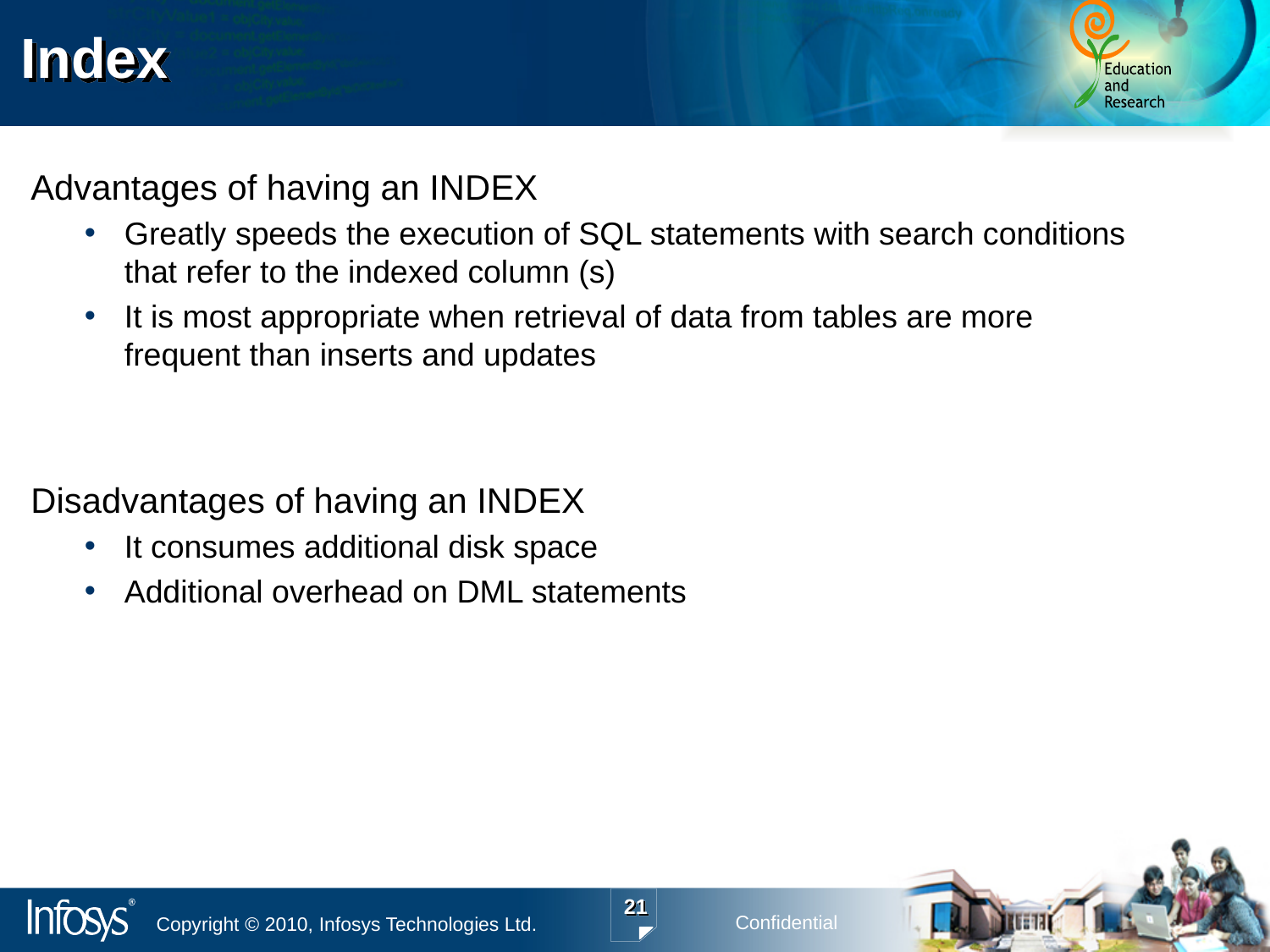

Index
 Advantages of having an INDEX
Greatly speeds the execution of SQL statements with search conditions that refer to the indexed column (s)
It is most appropriate when retrieval of data from tables are more frequent than inserts and updates

 Disadvantages of having an INDEX
It consumes additional disk space
Additional overhead on DML statements
21